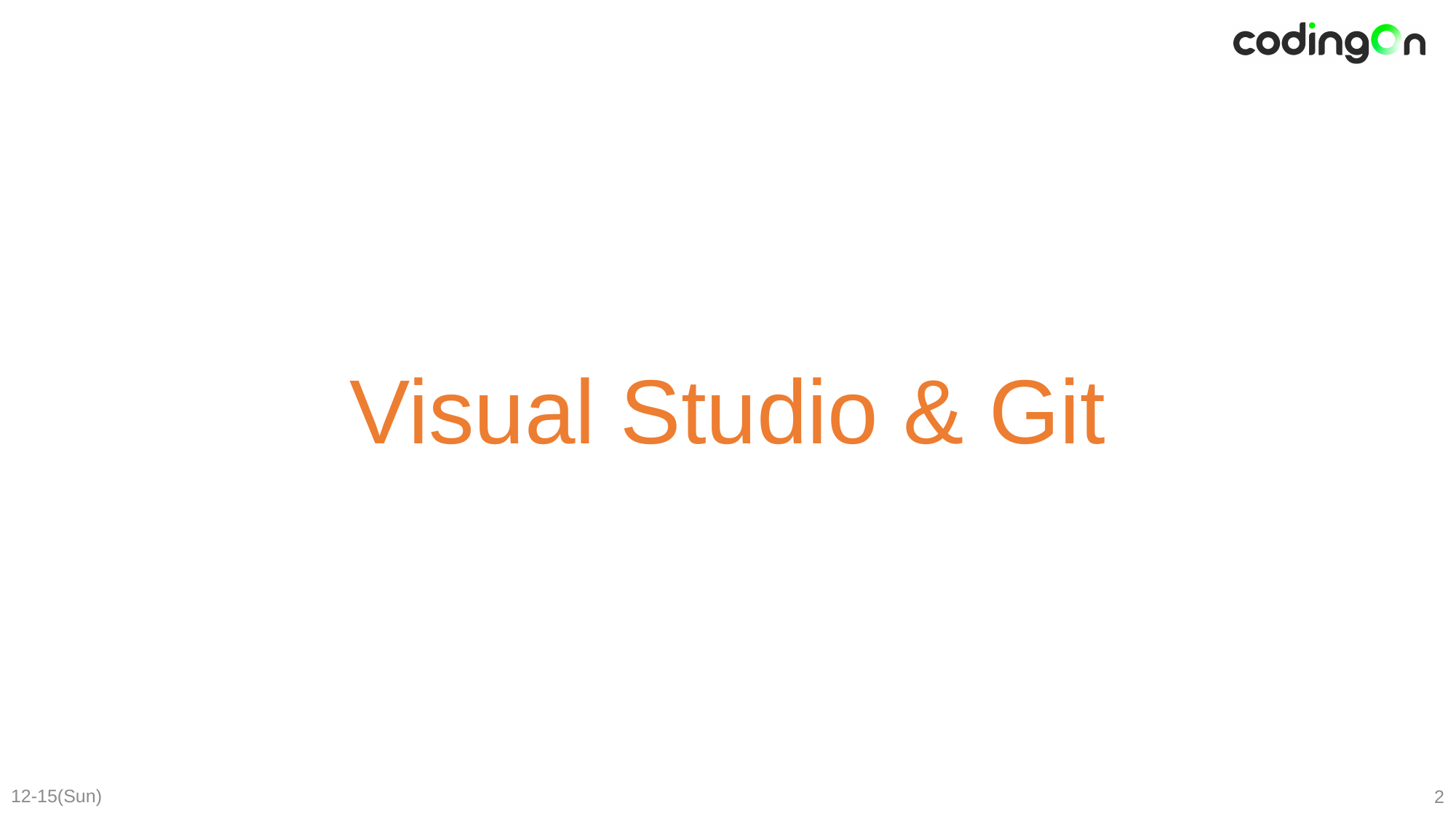

# Visual Studio & Git
12-15(Sun)
2